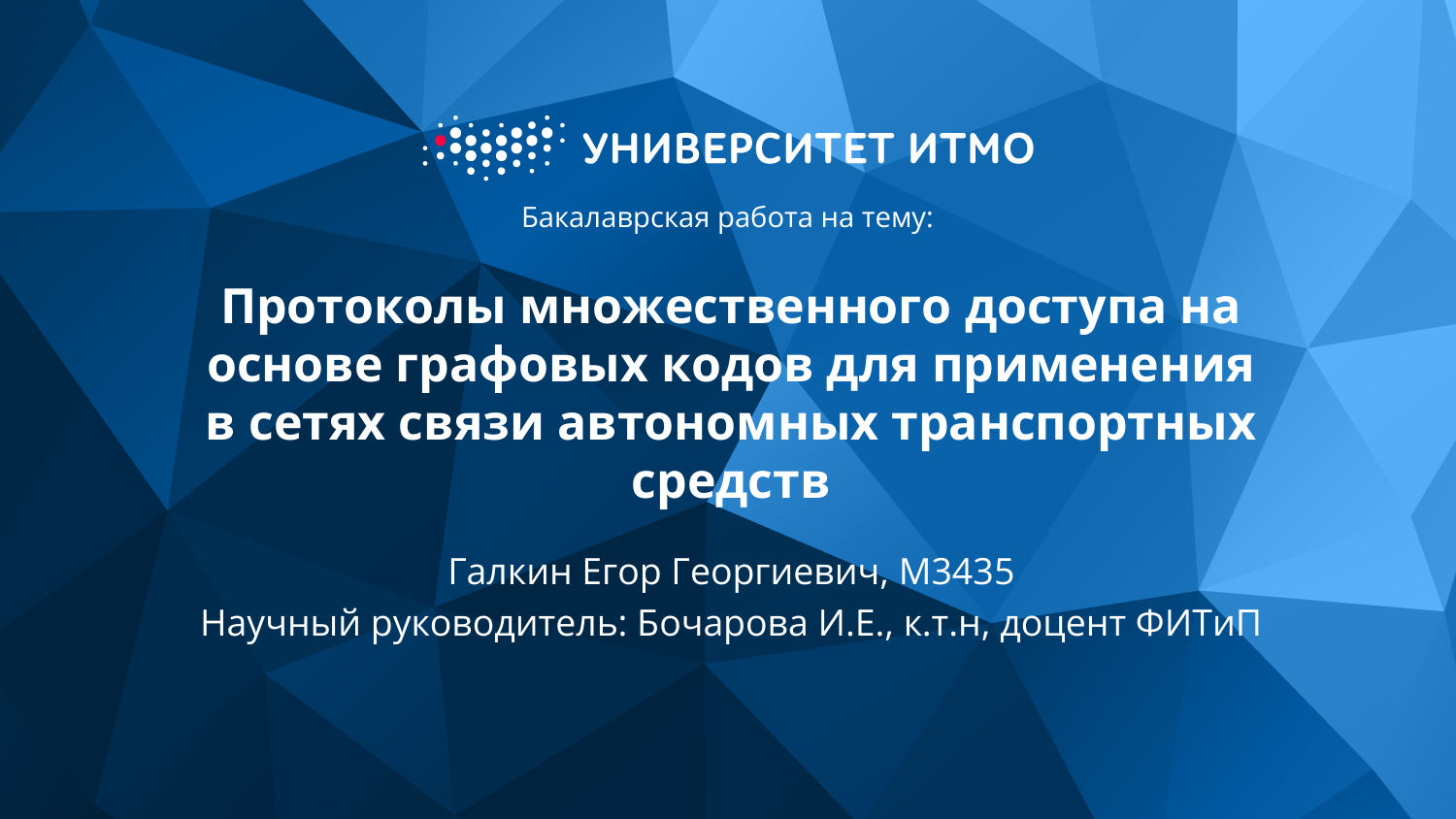

Бакалаврская работа на тему:
Протоколы множественного доступа на основе графовых кодов для применения в сетях связи автономных транспортных средств
Галкин Егор Георгиевич, M3435
Научный руководитель: Бочарова И.Е., к.т.н, доцент ФИТиП